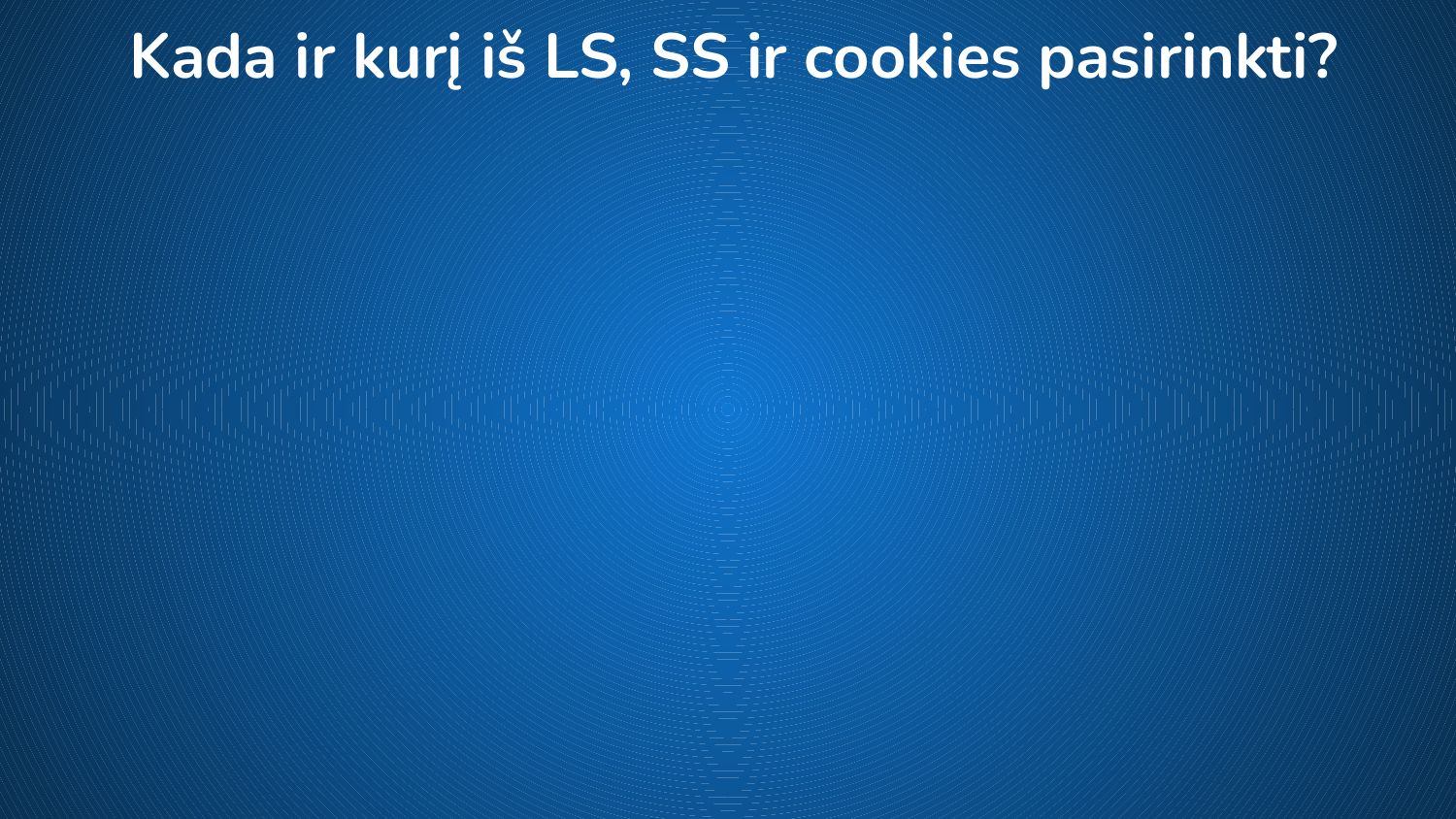

# Kada ir kurį iš LS, SS ir cookies pasirinkti?